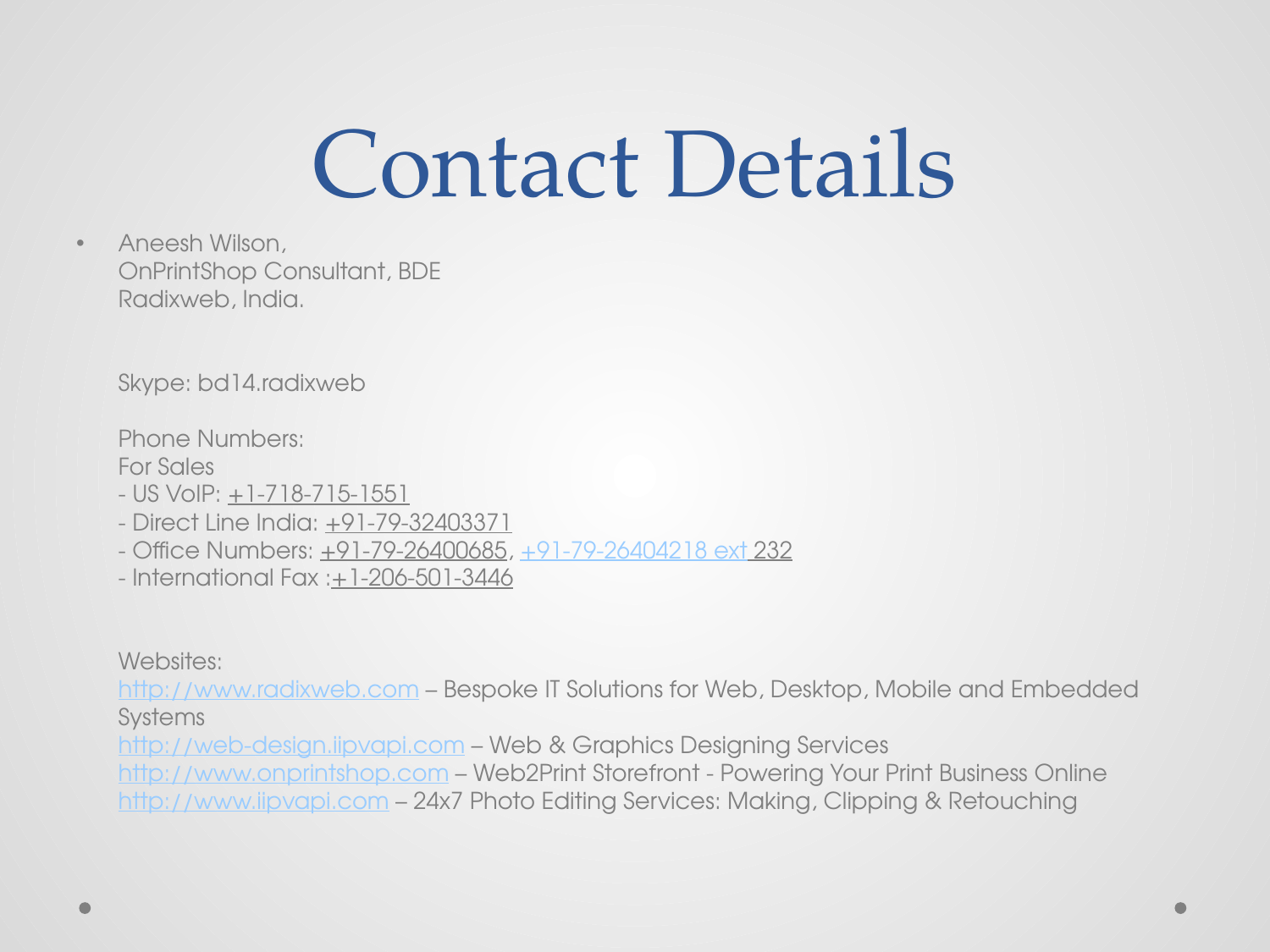

# Contact Details
Aneesh Wilson,
OnPrintShop Consultant, BDE
Radixweb, India.
Skype: bd14.radixweb
Phone Numbers:
For Sales
- US VoIP: +1-718-715-1551
- Direct Line India: +91-79-32403371
- Office Numbers: +91-79-26400685, +91-79-26404218 ext 232
- International Fax :+1-206-501-3446
Websites:
http://www.radixweb.com – Bespoke IT Solutions for Web, Desktop, Mobile and Embedded Systems
http://web-design.iipvapi.com – Web & Graphics Designing Services
http://www.onprintshop.com – Web2Print Storefront - Powering Your Print Business Online
http://www.iipvapi.com – 24x7 Photo Editing Services: Making, Clipping & Retouching